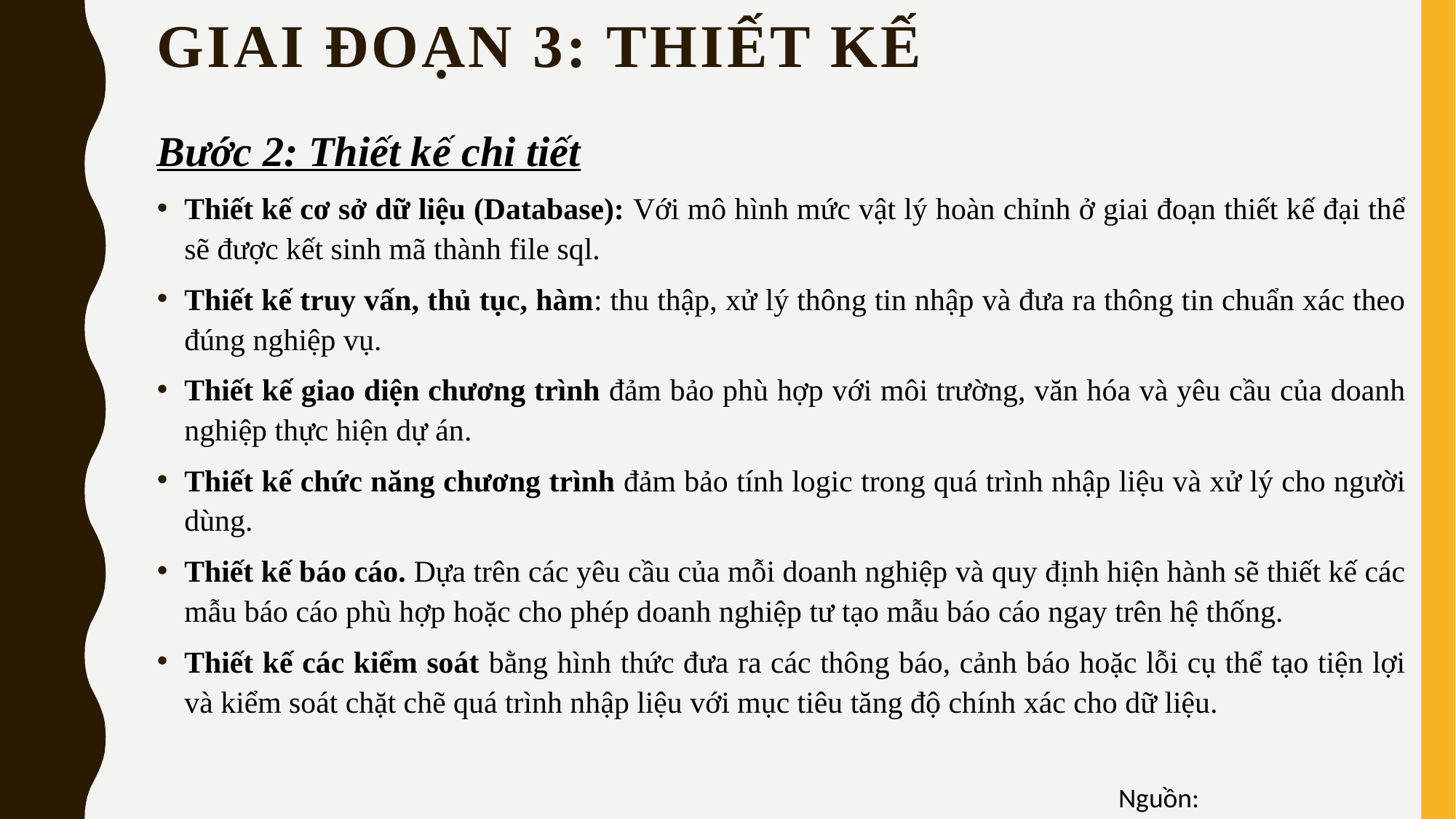

# Giai đoạn 3: Thiết kế
Bước 2: Thiết kế chi tiết
Thiết kế cơ sở dữ liệu (Database): Với mô hình mức vật lý hoàn chỉnh ở giai đoạn thiết kế đại thể sẽ được kết sinh mã thành file sql.
Thiết kế truy vấn, thủ tục, hàm: thu thập, xử lý thông tin nhập và đưa ra thông tin chuẩn xác theo đúng nghiệp vụ.
Thiết kế giao diện chương trình đảm bảo phù hợp với môi trường, văn hóa và yêu cầu của doanh nghiệp thực hiện dự án.
Thiết kế chức năng chương trình đảm bảo tính logic trong quá trình nhập liệu và xử lý cho người dùng.
Thiết kế báo cáo. Dựa trên các yêu cầu của mỗi doanh nghiệp và quy định hiện hành sẽ thiết kế các mẫu báo cáo phù hợp hoặc cho phép doanh nghiệp tư tạo mẫu báo cáo ngay trên hệ thống.
Thiết kế các kiểm soát bằng hình thức đưa ra các thông báo, cảnh báo hoặc lỗi cụ thể tạo tiện lợi và kiểm soát chặt chẽ quá trình nhập liệu với mục tiêu tăng độ chính xác cho dữ liệu.
Nguồn: http://fast.com.vn/